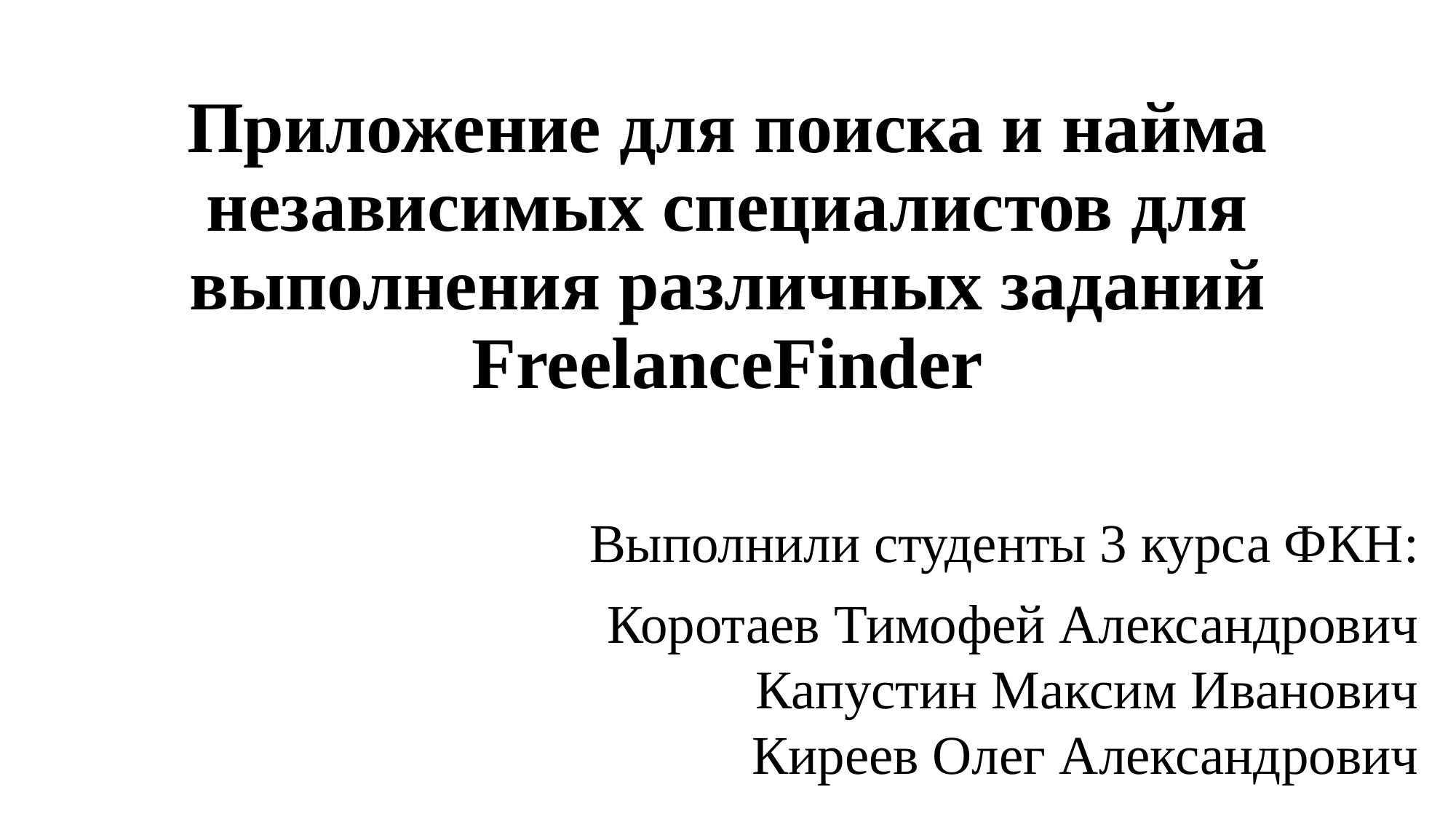

# Приложение для поиска и найма независимых специалистов для выполнения различных заданий FreelanceFinder
Выполнили студенты 3 курса ФКН:
Коротаев Тимофей Александрович
Капустин Максим Иванович
Киреев Олег Александрович